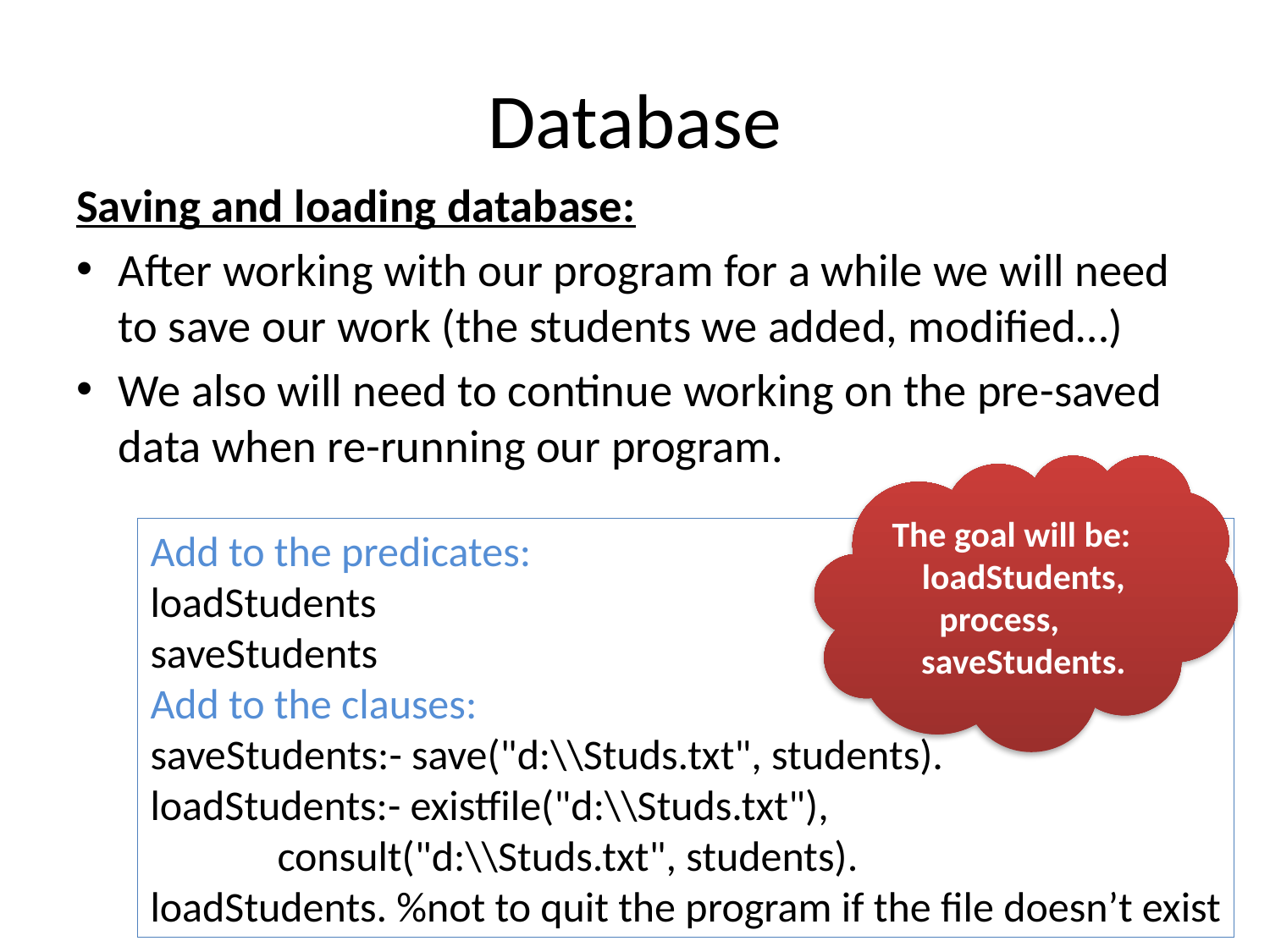

# Database
Saving and loading database:
After working with our program for a while we will need to save our work (the students we added, modified…)
We also will need to continue working on the pre-saved data when re-running our program.

The goal will be:
   loadStudents,
   process,
   saveStudents.
Add to the predicates:
loadStudents
saveStudents
Add to the clauses:
saveStudents:- save("d:\\Studs.txt", students).
loadStudents:- existfile("d:\\Studs.txt"),
   	consult("d:\\Studs.txt", students).
loadStudents. %not to quit the program if the file doesn’t exist